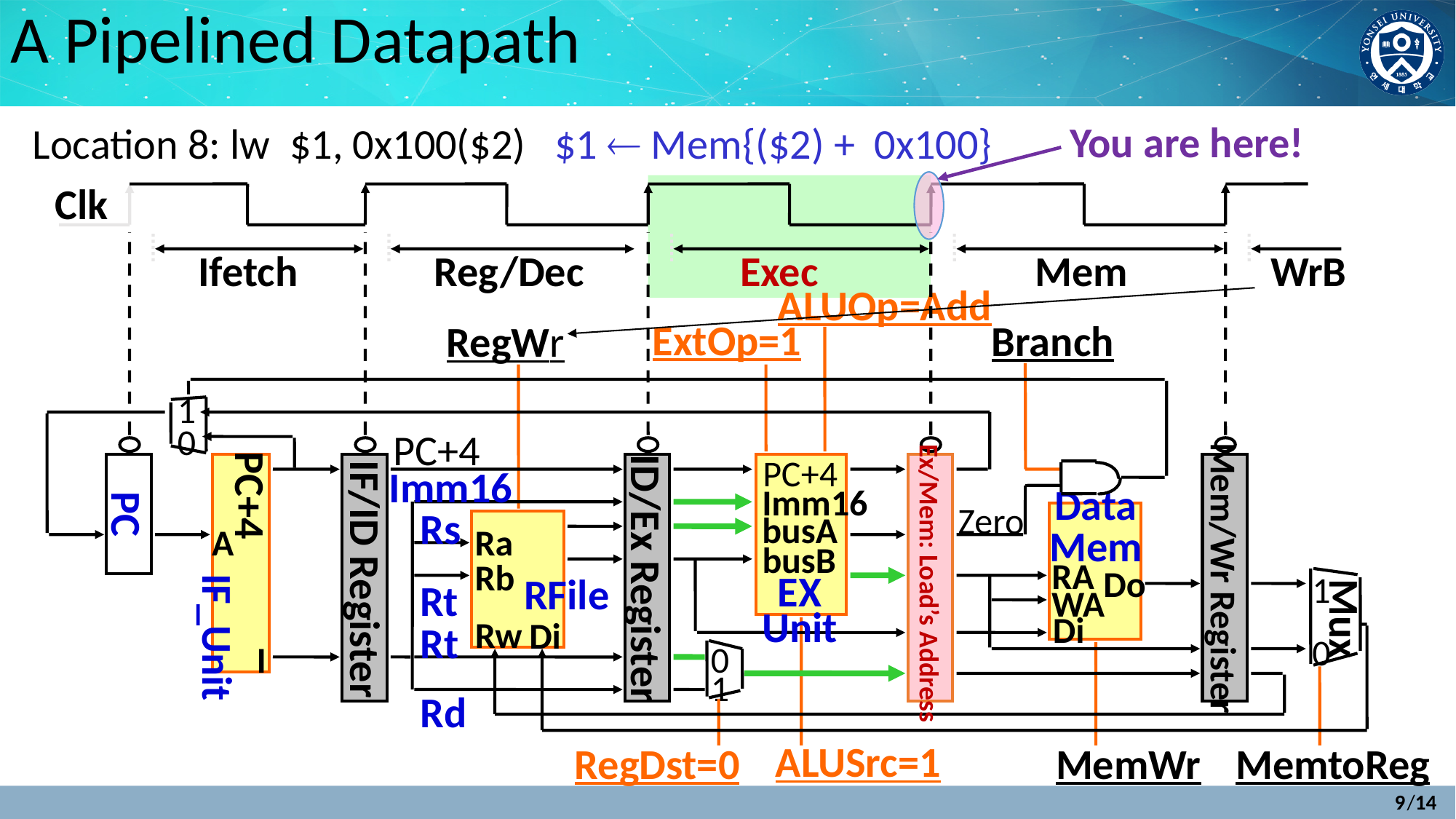

# A Pipelined Datapath
You are here!
Location 8: lw  $1, 0x100($2)   $1 ← Mem{($2) +  0x100}

Clk

Ifetch
Reg/Dec
Exec
Mem
WrB

ALUOp=Add

ExtOp=1
Branch
RegWr

1

0
PC+4

PC+4

Imm16

PC+4

Imm16

Data
Mem
PC

Zero
Rs
busA

A
Ra

busB

ID/Ex Register
RA
IF/ID Register
Rb
Mem/Wr Register
Exec
Unit
Do

1

Mux
0

Ex/Mem: Load’s Address
RFile
Rt
EX
Unit
WA

Di
IF_Unit
Rw
Di
Rt

I
0

1

Rd

ALUSrc=1

RegDst=0
MemWr
MemtoReg
9